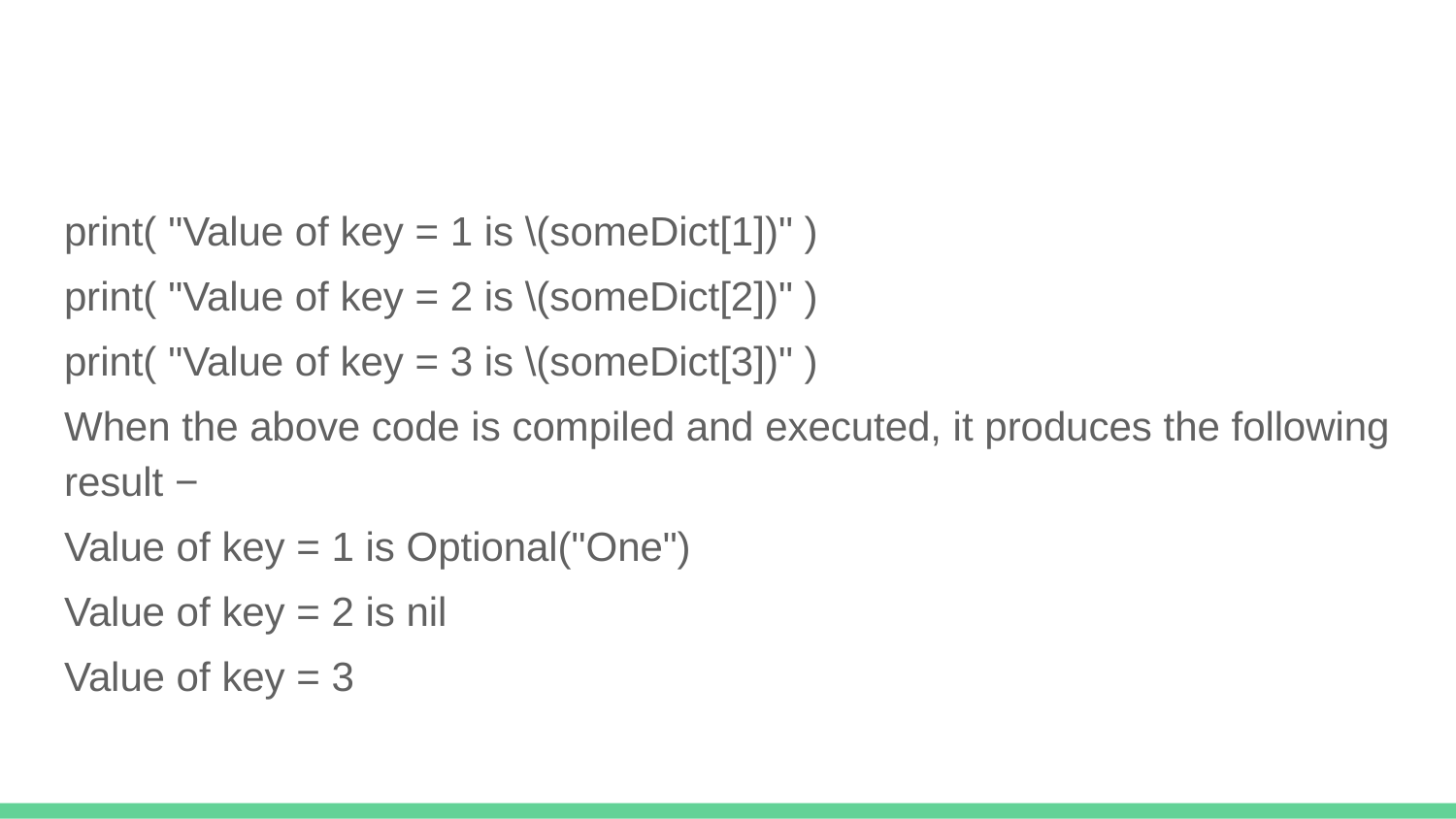

#
print( "Value of key = 1 is \(someDict[1])" )
print( "Value of key = 2 is \(someDict[2])" )
print( "Value of key = 3 is \(someDict[3])" )
When the above code is compiled and executed, it produces the following result −
Value of key = 1 is Optional("One")
Value of key = 2 is nil
Value of key = 3